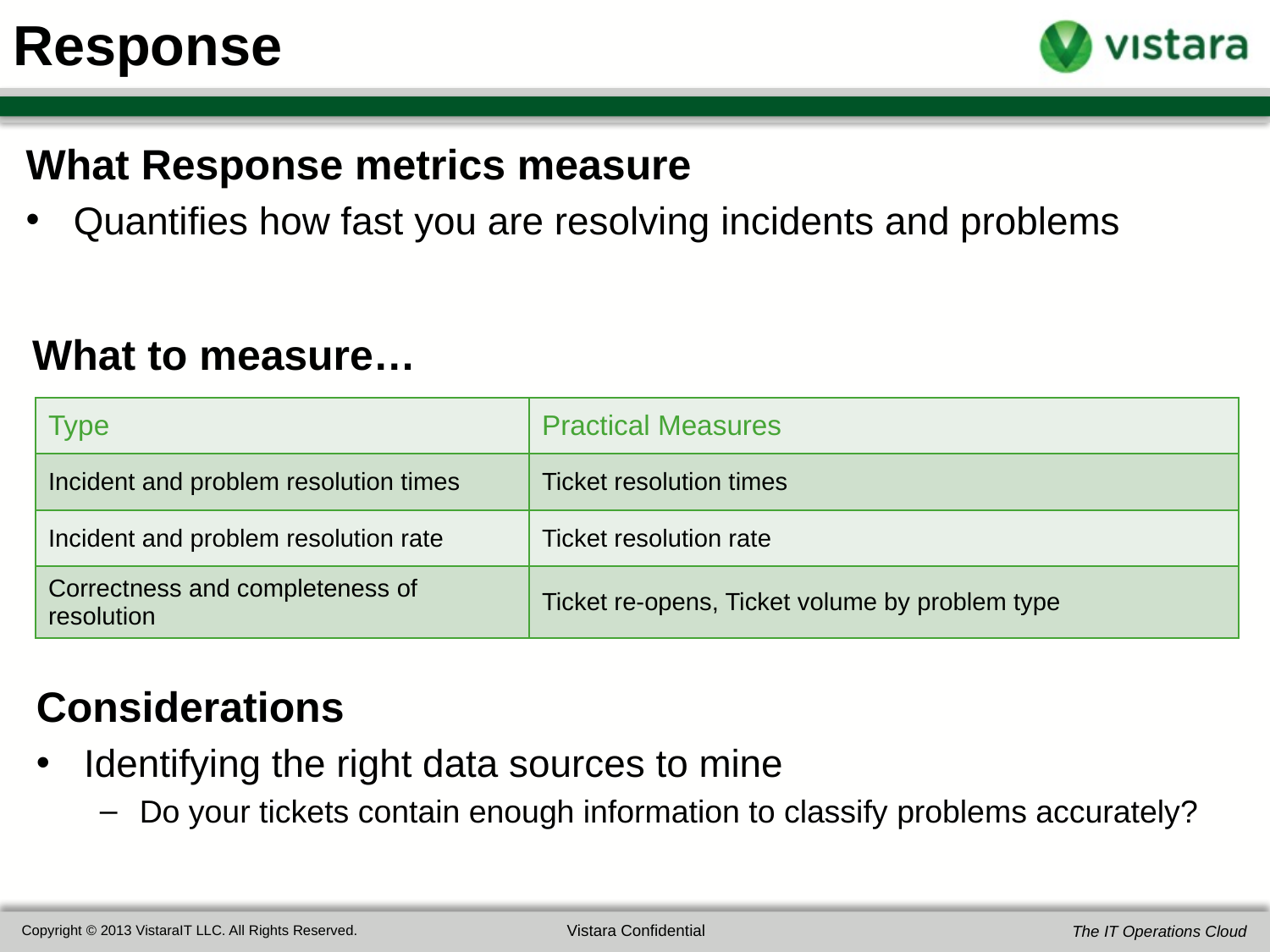

# Response
What Response metrics measure
Quantifies how fast you are resolving incidents and problems
What to measure…
| Type | Practical Measures |
| --- | --- |
| Incident and problem resolution times | Ticket resolution times |
| Incident and problem resolution rate | Ticket resolution rate |
| Correctness and completeness of resolution | Ticket re-opens, Ticket volume by problem type |
Considerations
Identifying the right data sources to mine
Do your tickets contain enough information to classify problems accurately?